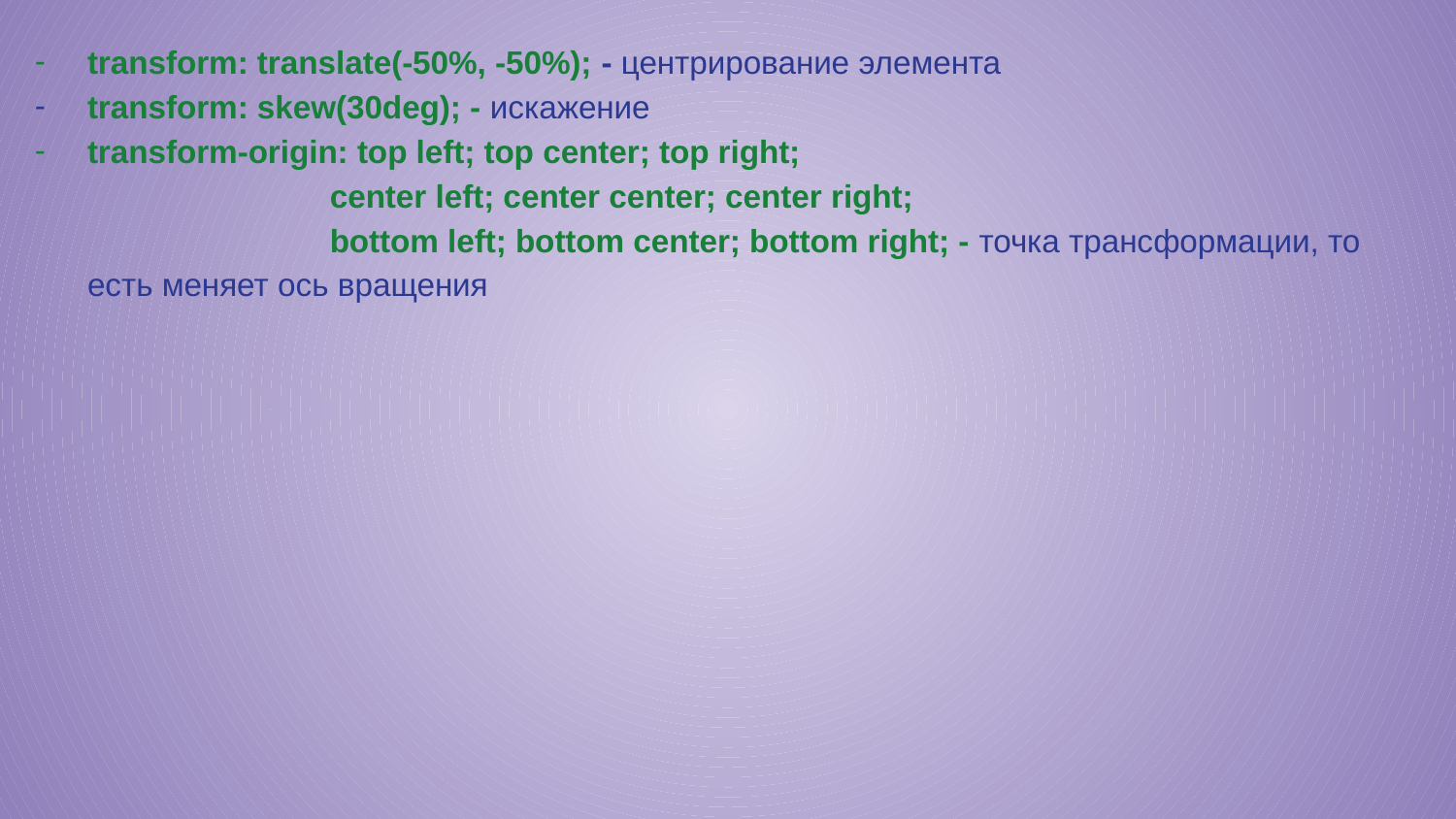

transform: translate(-50%, -50%); - центрирование элемента
transform: skew(30deg); - искажение
transform-origin: top left; top center; top right;
center left; center center; center right;
bottom left; bottom center; bottom right; - точка трансформации, то есть меняет ось вращения